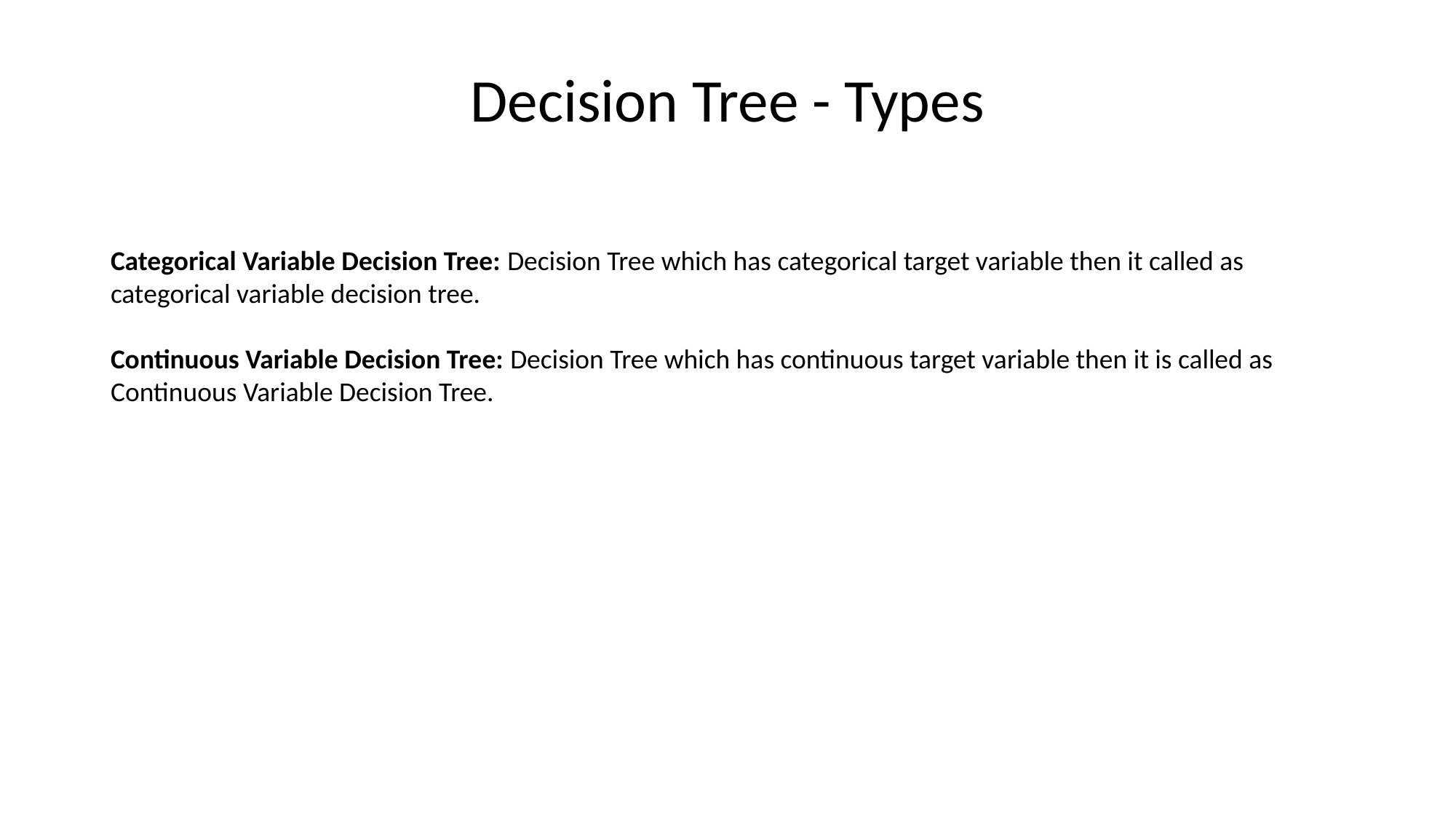

Decision Tree - Types
Categorical Variable Decision Tree: Decision Tree which has categorical target variable then it called as categorical variable decision tree.

Continuous Variable Decision Tree: Decision Tree which has continuous target variable then it is called as Continuous Variable Decision Tree.